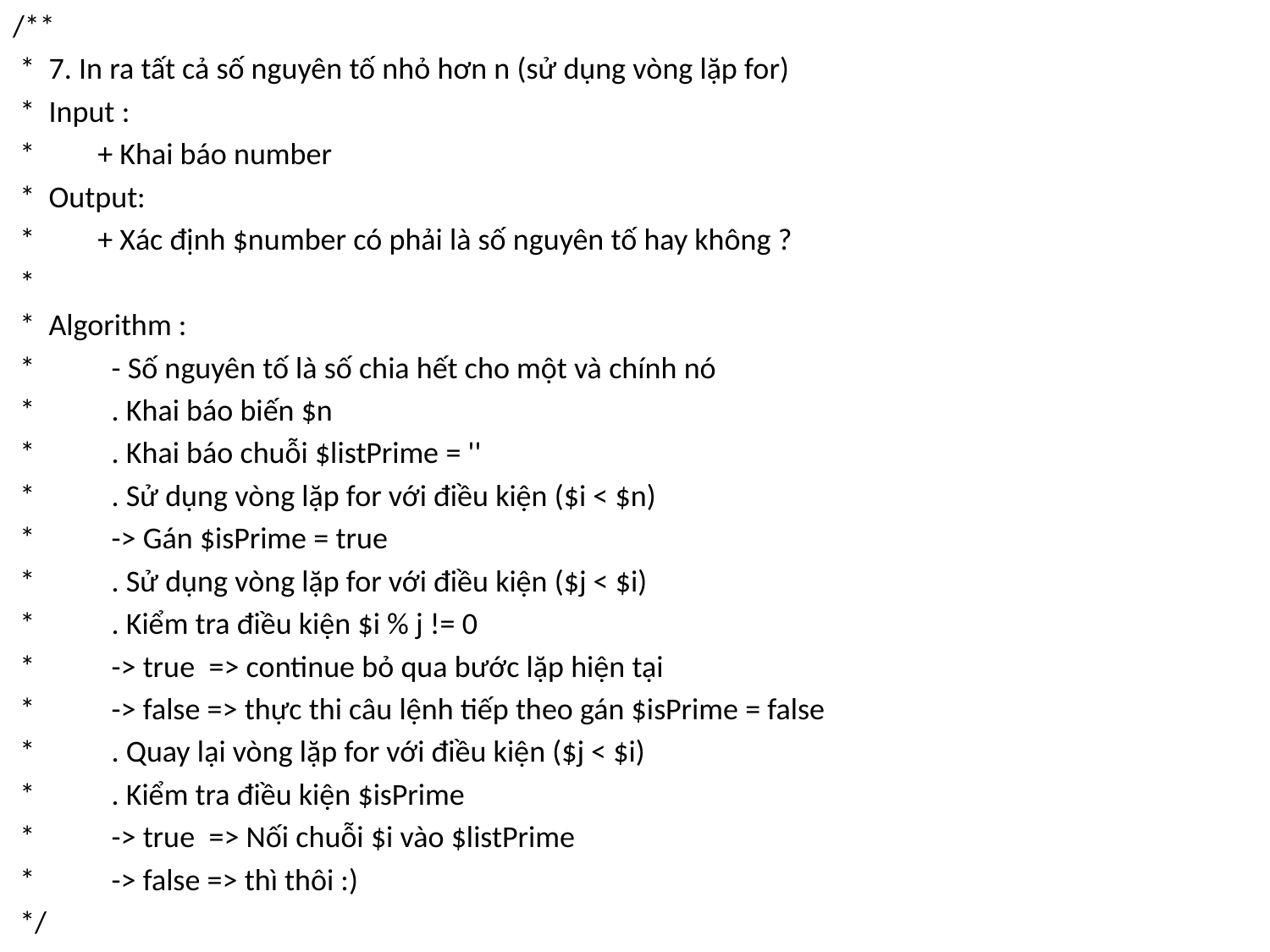

/**
 *  7. In ra tất cả số nguyên tố nhỏ hơn n (sử dụng vòng lặp for)
 *  Input :
 *         + Khai báo number
 *  Output:
 *         + Xác định $number có phải là số nguyên tố hay không ?
 *
 *  Algorithm :
 *           - Số nguyên tố là số chia hết cho một và chính nó
 *           . Khai báo biến $n
 *           . Khai báo chuỗi $listPrime = ''
 *           . Sử dụng vòng lặp for với điều kiện ($i < $n)
 *           -> Gán $isPrime = true
 *           . Sử dụng vòng lặp for với điều kiện ($j < $i)
 *           . Kiểm tra điều kiện $i % j != 0
 *           -> true  => continue bỏ qua bước lặp hiện tại
 *           -> false => thực thi câu lệnh tiếp theo gán $isPrime = false
 *           . Quay lại vòng lặp for với điều kiện ($j < $i)
 *           . Kiểm tra điều kiện $isPrime
 *           -> true  => Nối chuỗi $i vào $listPrime
 *           -> false => thì thôi :)
 */